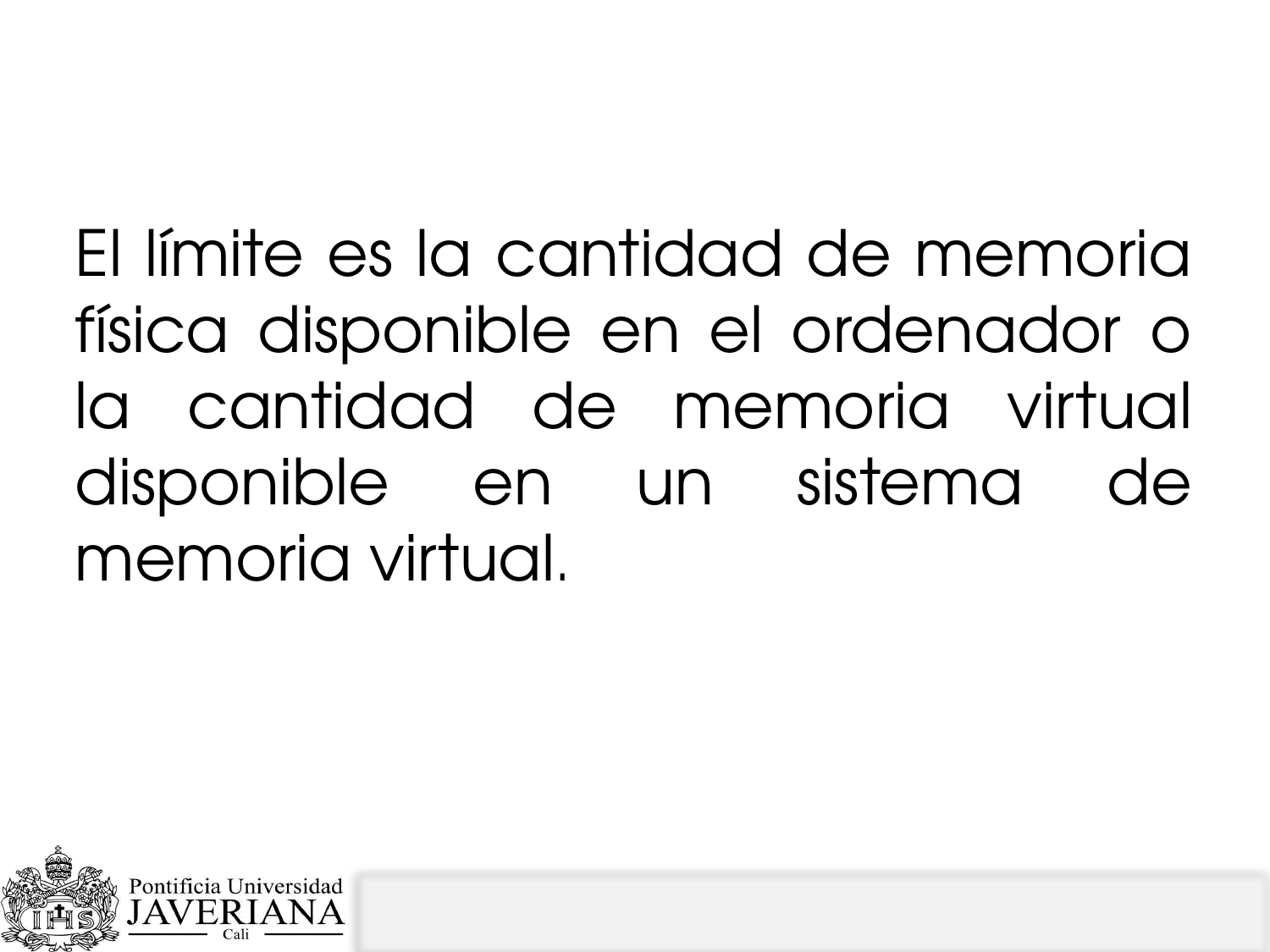

# ¿Cuál es el límite para la asignación de memoria dinámica?
El límite es la cantidad de memoria física disponible en el ordenador o la cantidad de memoria virtual disponible en un sistema de memoria virtual.